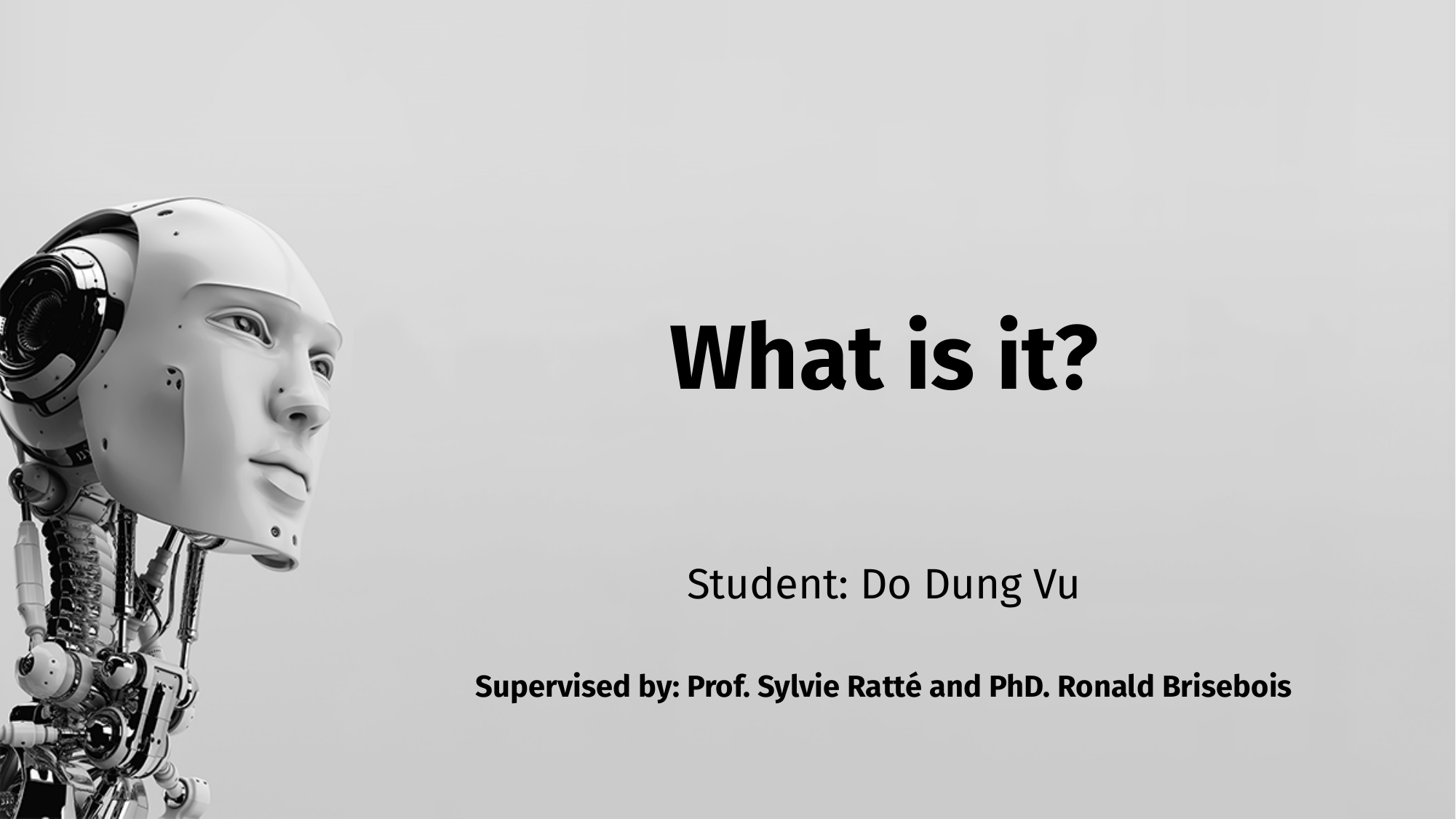

# What is it?
Student: Do Dung Vu

Supervised by: Prof. Sylvie Ratté and PhD. Ronald Brisebois